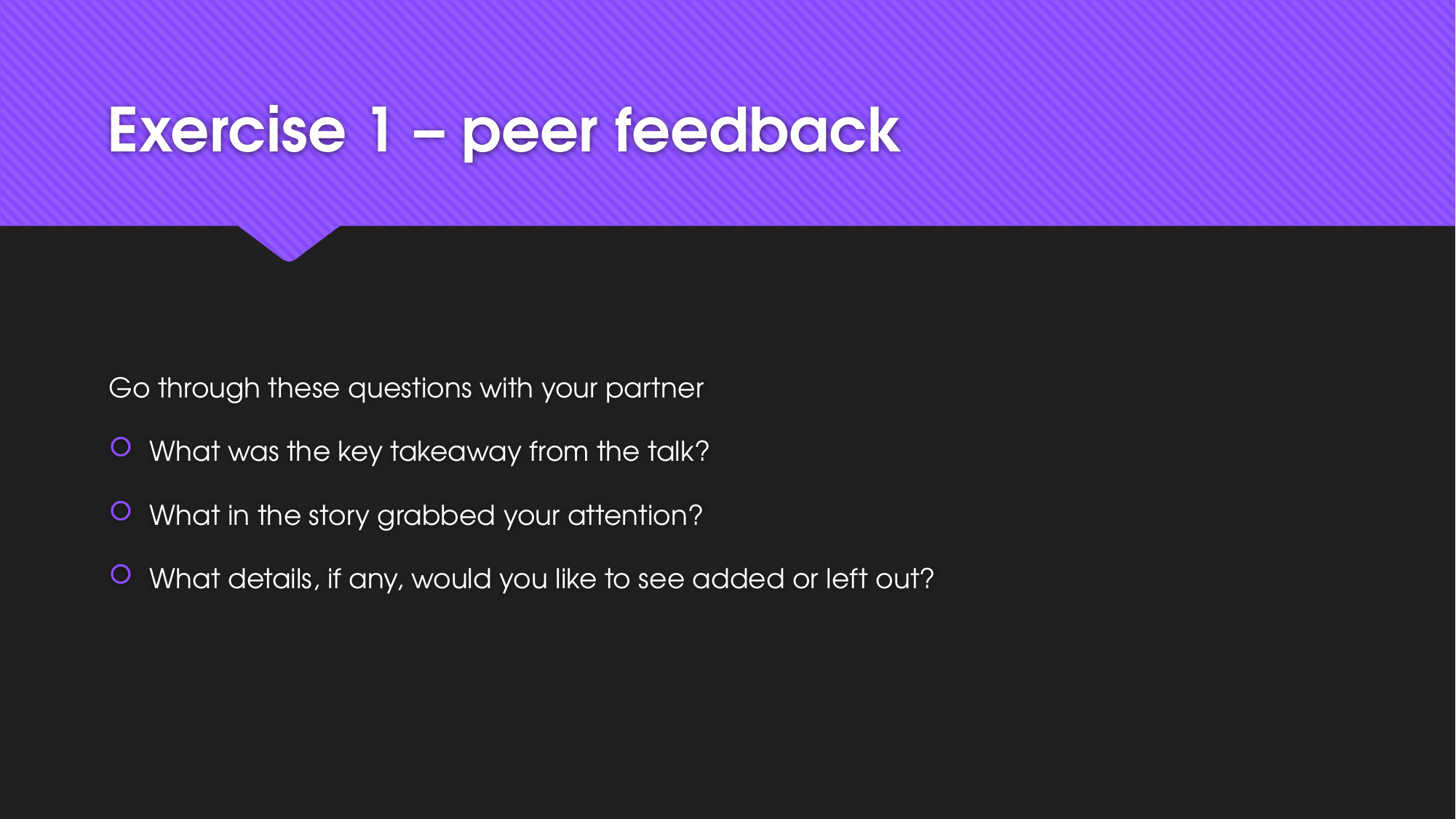

# Exercise 1 – peer feedback
Go through these questions with your partner
What was the key takeaway from the talk?
What in the story grabbed your attention?
What details, if any, would you like to see added or left out?